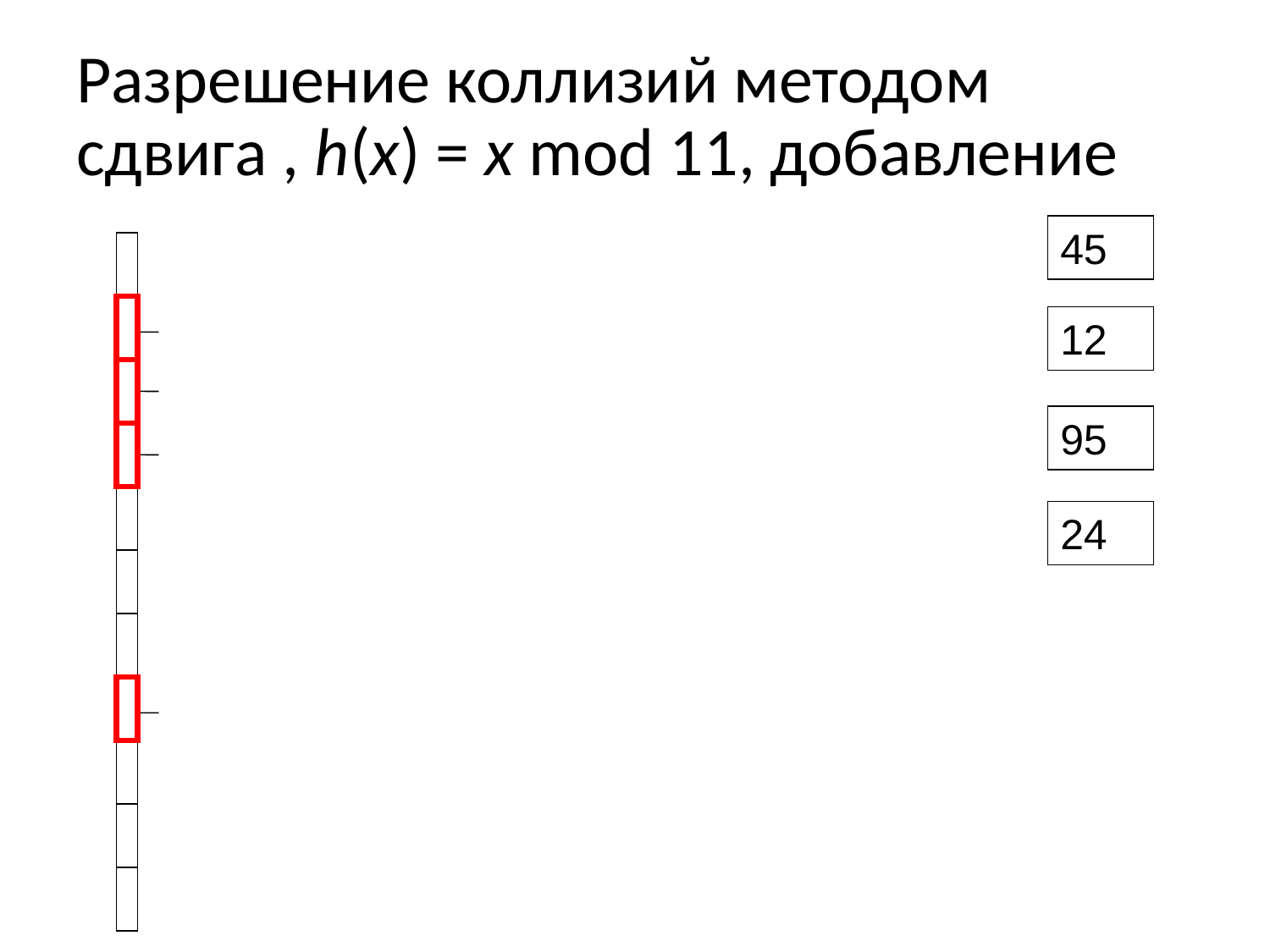

# Разрешение коллизий методом сдвига , h(x) = x mod 11, добавление
45

12

95

24